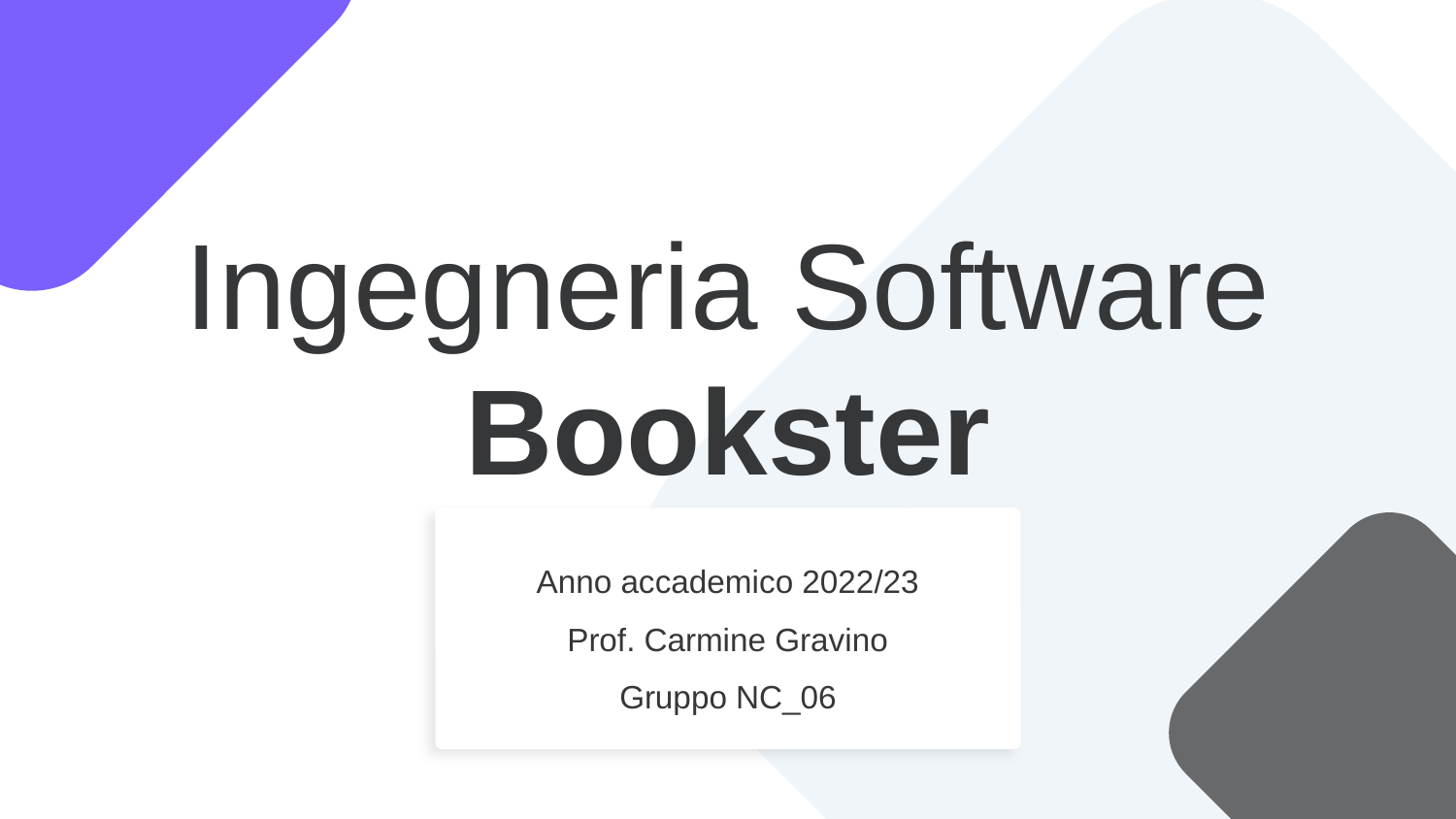

# Ingegneria Software Bookster
Anno accademico 2022/23
Prof. Carmine Gravino
Gruppo NC_06